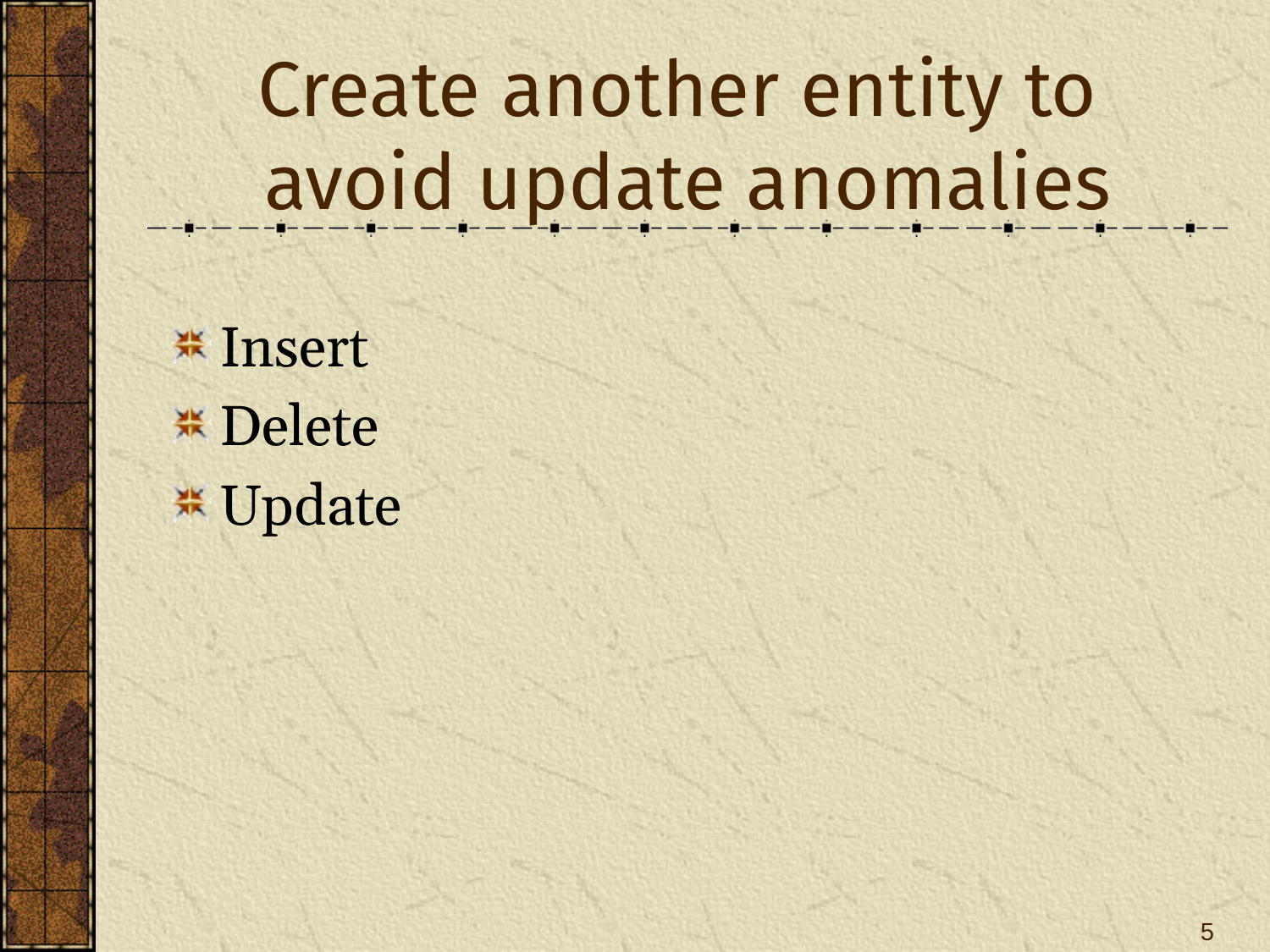

# Create another entity to avoid update anomalies
Insert
Delete
Update
5